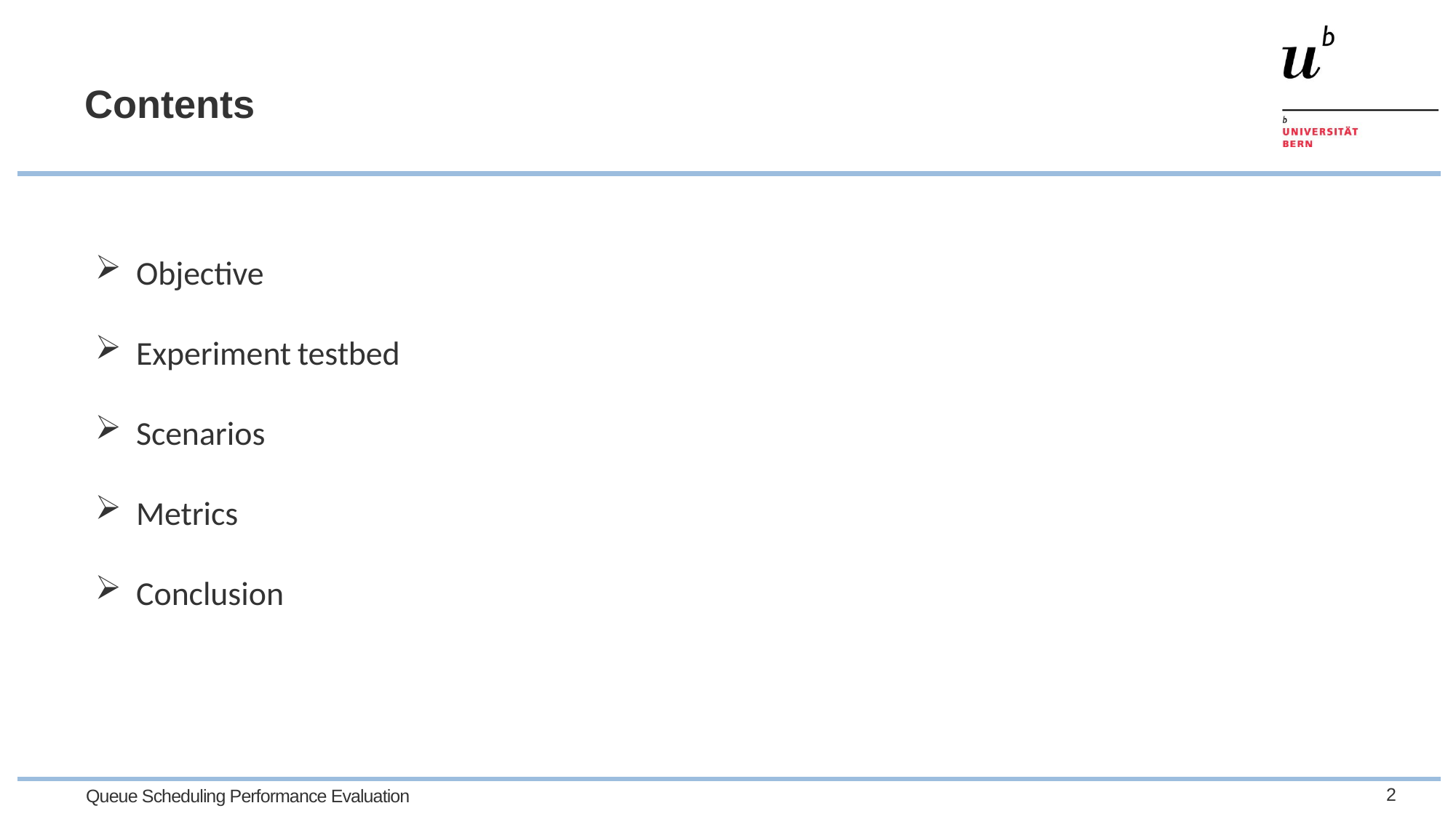

Contents
Objective

Experiment testbed

Scenarios

Metrics

Conclusion

2
Queue Scheduling Performance Evaluation